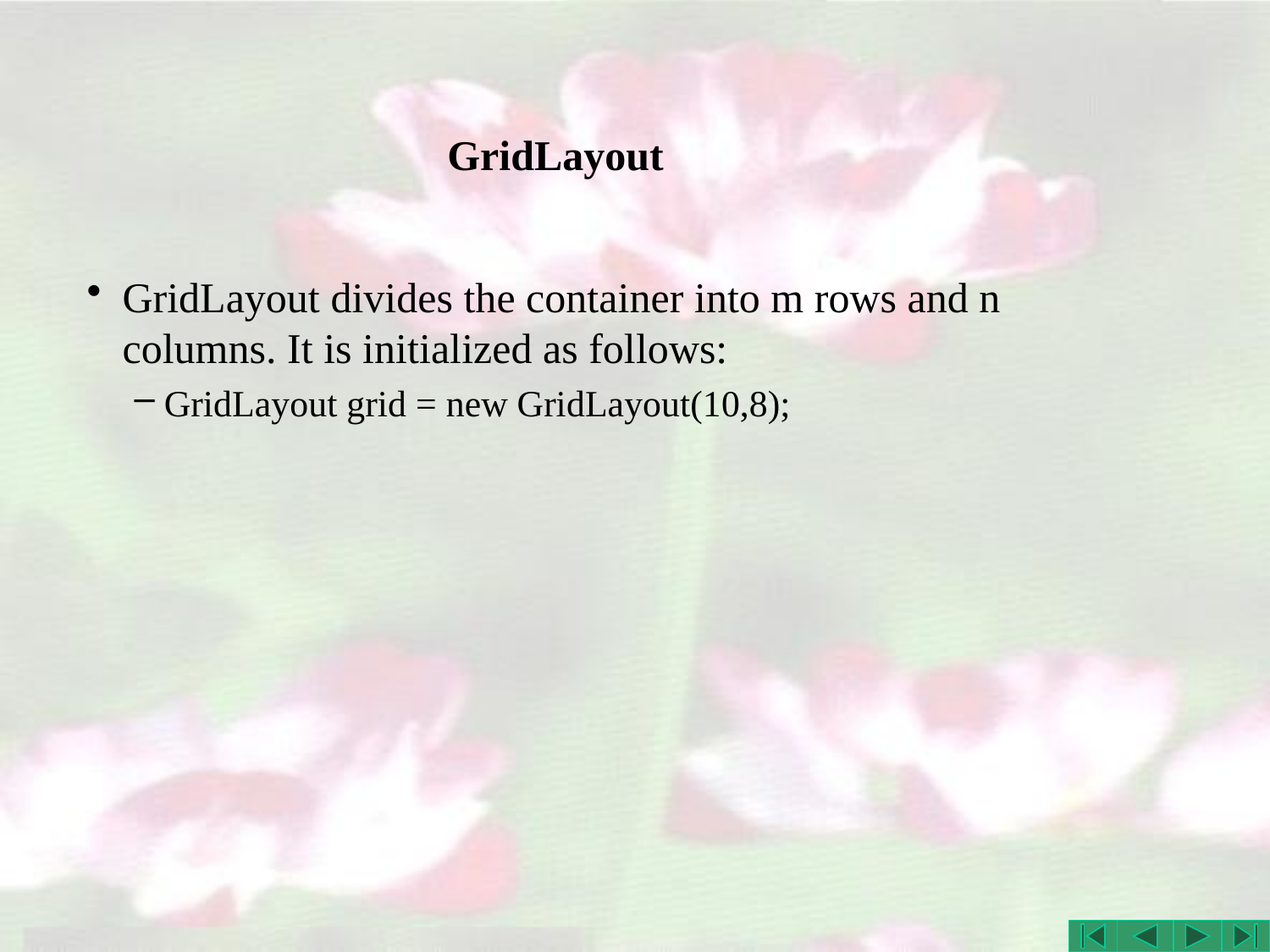

# GridLayout
GridLayout divides the container into m rows and n columns. It is initialized as follows:
GridLayout grid = new GridLayout(10,8);